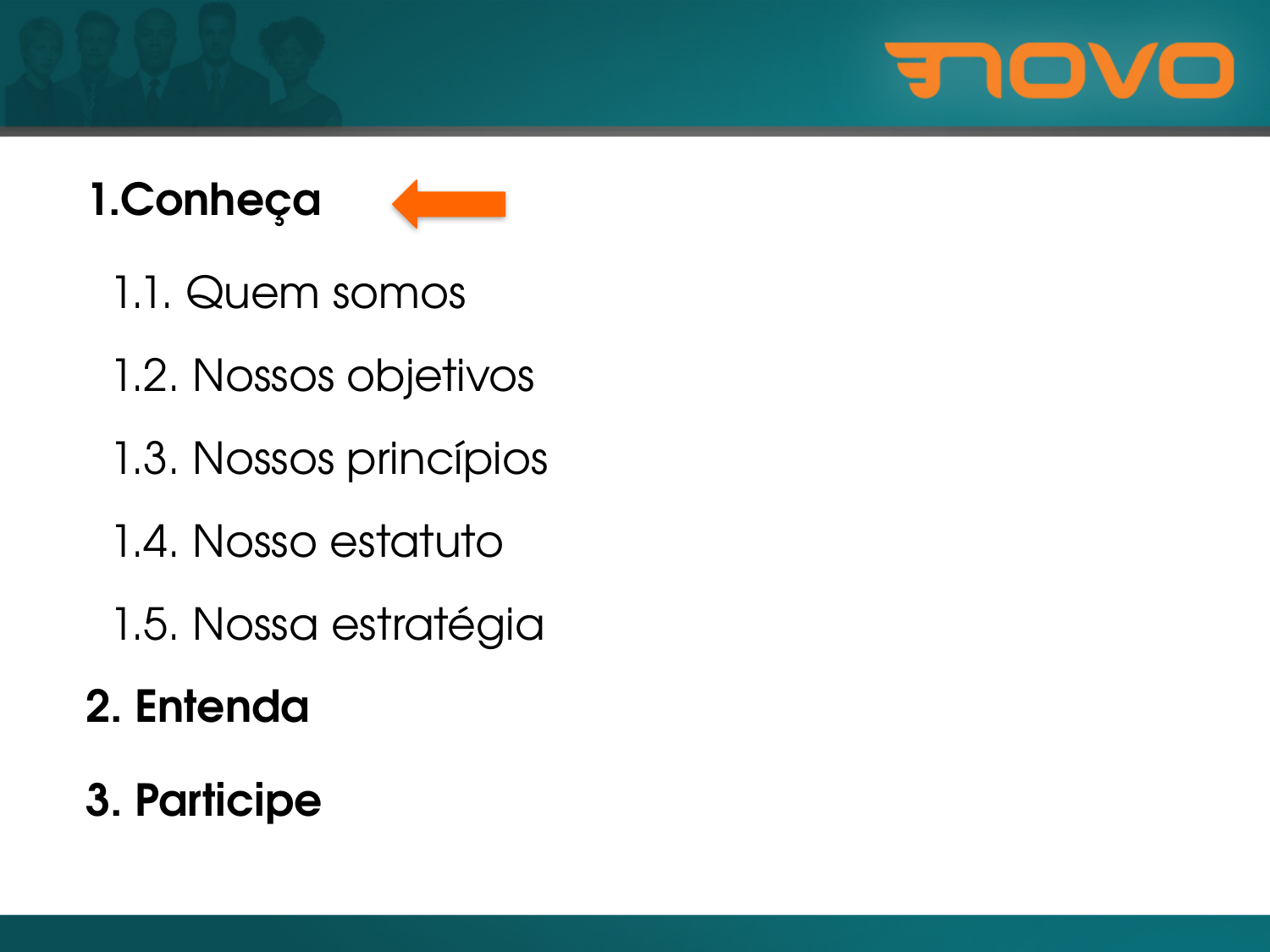

Conheça
	1.1. Quem somos
	1.2. Nossos objetivos
	1.3. Nossos princípios
	1.4. Nosso estatuto
	1.5. Nossa estratégia
2. Entenda
3. Participe